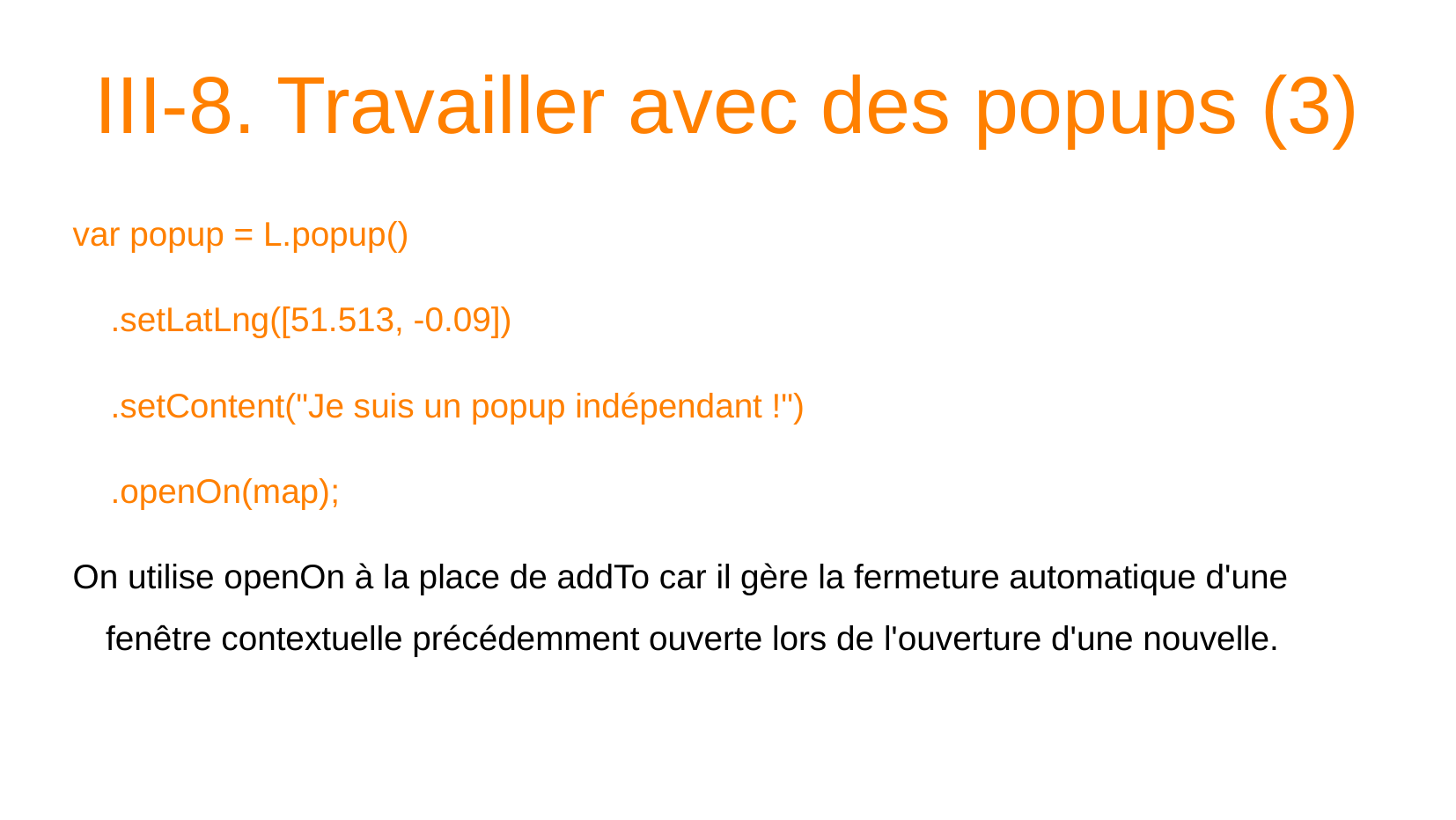

III-8. Travailler avec des popups (3)
# var popup = L.popup()
    .setLatLng([51.513, -0.09])
    .setContent("Je suis un popup indépendant !")
    .openOn(map);
On utilise openOn à la place de addTo car il gère la fermeture automatique d'une fenêtre contextuelle précédemment ouverte lors de l'ouverture d'une nouvelle.